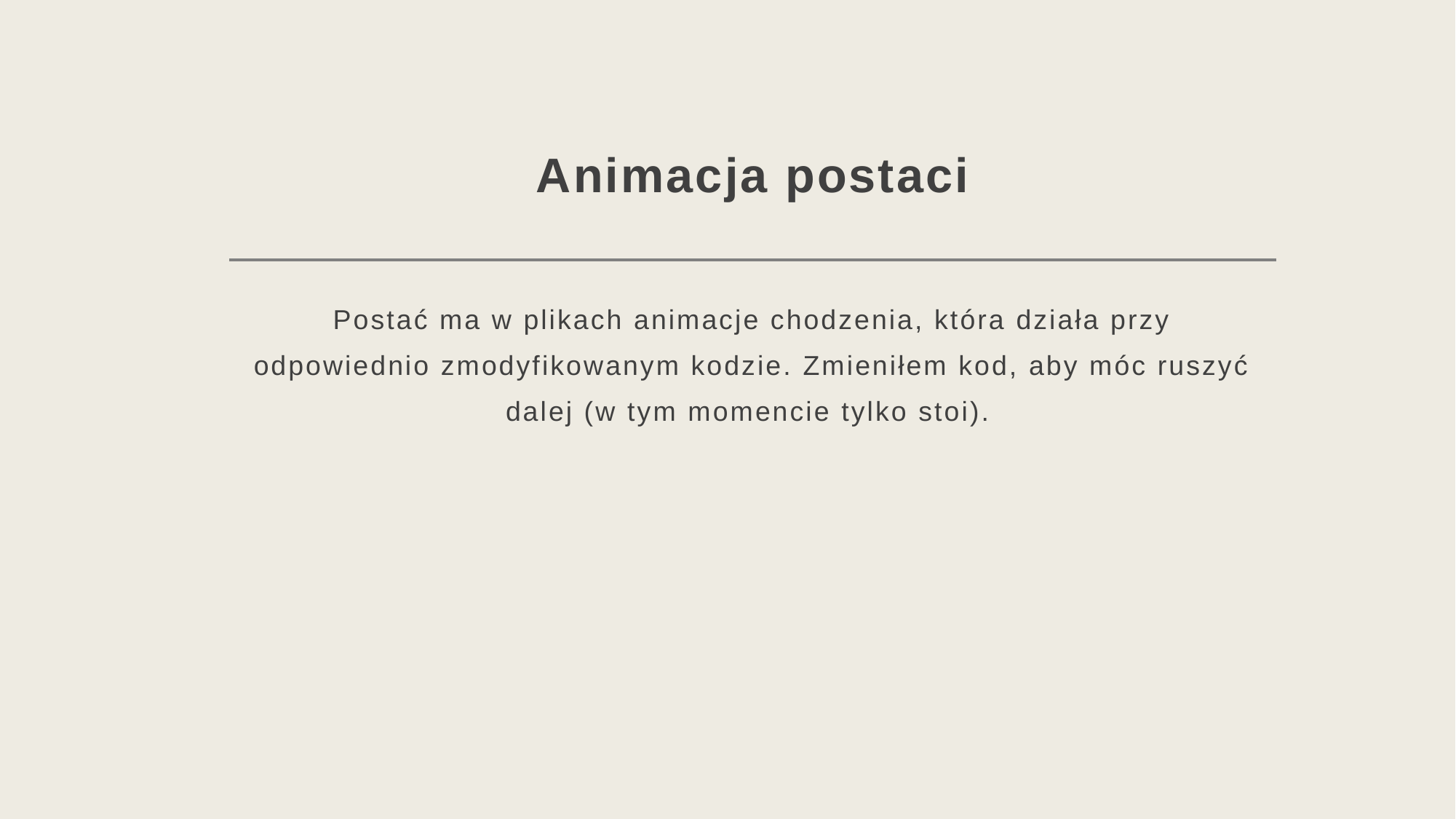

# Animacja postaci
Postać ma w plikach animacje chodzenia, która działa przy odpowiednio zmodyfikowanym kodzie. Zmieniłem kod, aby móc ruszyć dalej (w tym momencie tylko stoi).